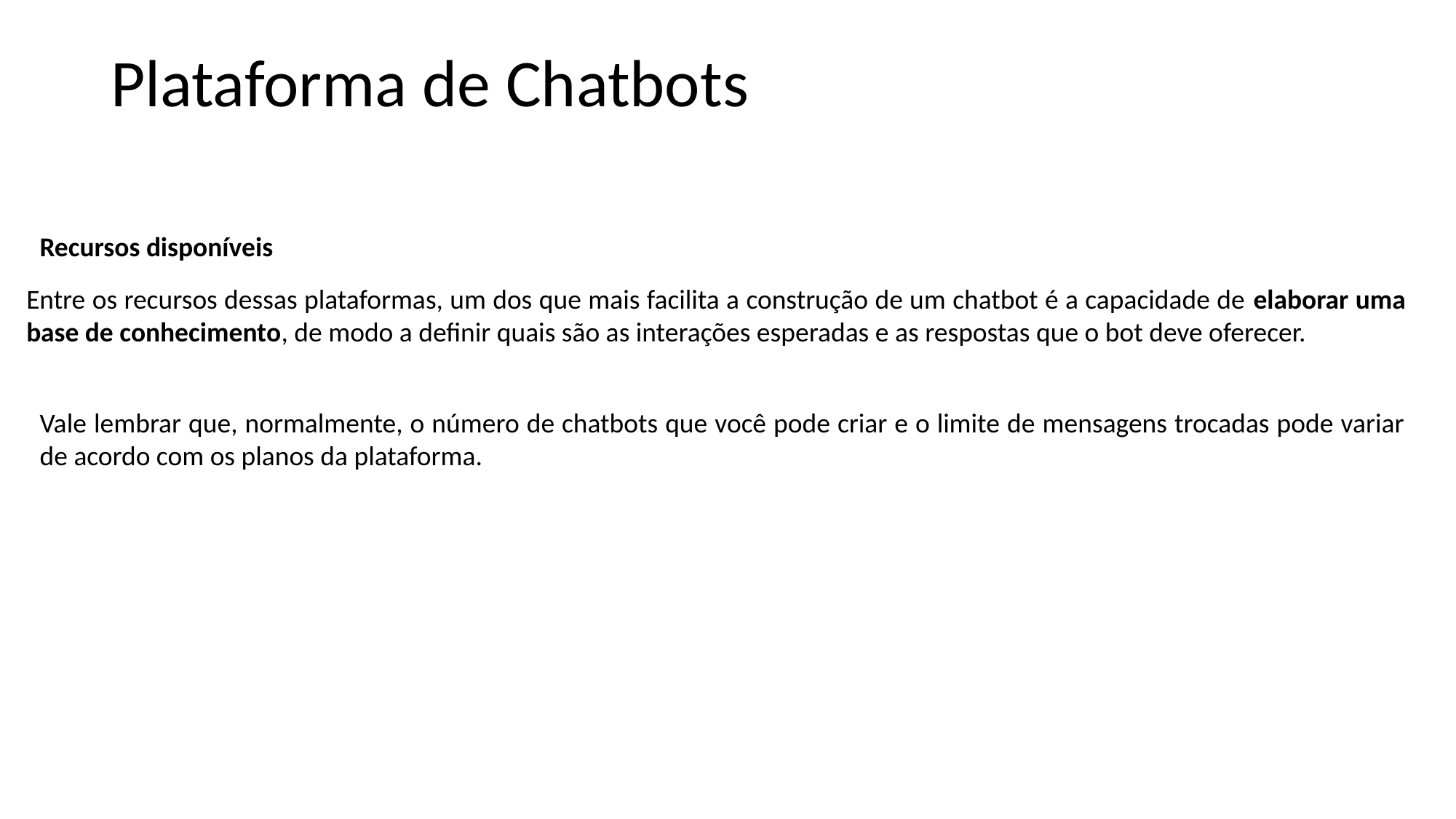

Plataforma de Chatbots
Recursos disponíveis
Entre os recursos dessas plataformas, um dos que mais facilita a construção de um chatbot é a capacidade de elaborar uma base de conhecimento, de modo a definir quais são as interações esperadas e as respostas que o bot deve oferecer.
Vale lembrar que, normalmente, o número de chatbots que você pode criar e o limite de mensagens trocadas pode variar de acordo com os planos da plataforma.